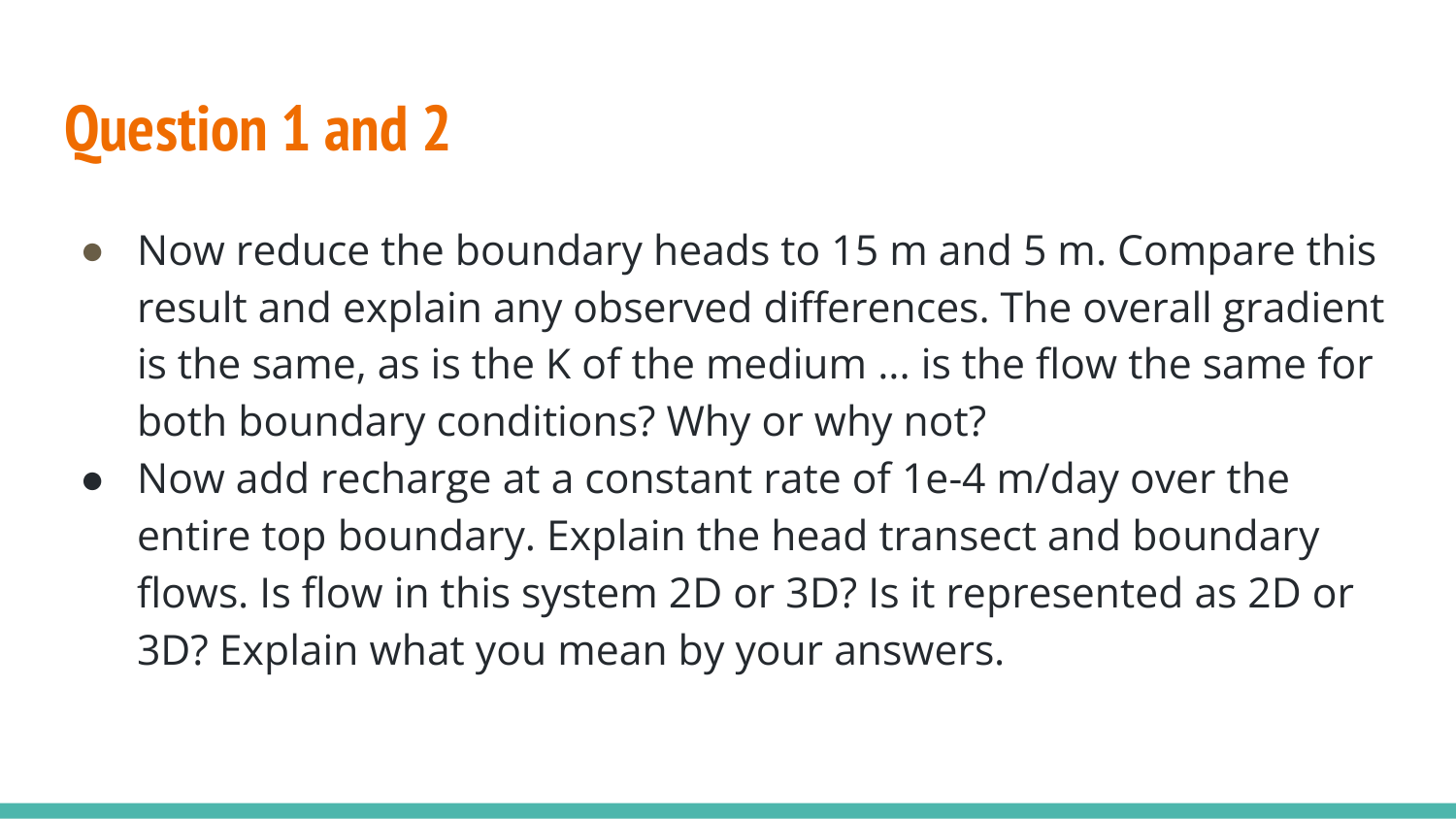

# Question 1 and 2
Now reduce the boundary heads to 15 m and 5 m. Compare this result and explain any observed differences. The overall gradient is the same, as is the K of the medium ... is the flow the same for both boundary conditions? Why or why not?
Now add recharge at a constant rate of 1e-4 m/day over the entire top boundary. Explain the head transect and boundary flows. Is flow in this system 2D or 3D? Is it represented as 2D or 3D? Explain what you mean by your answers.